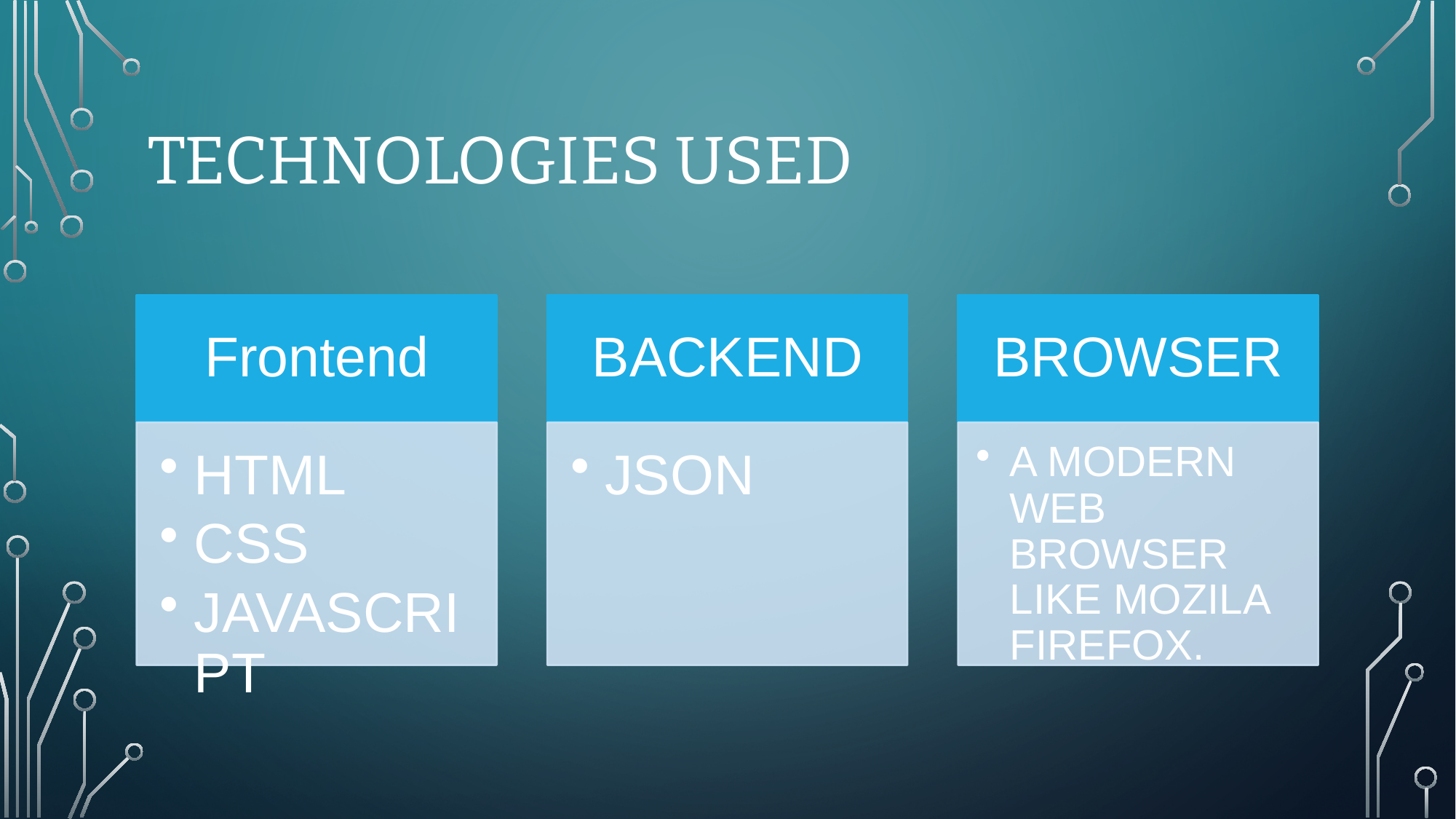

# Technologies used
Frontend
HTML
CSS
JAVASCRIPT
BACKEND
JSON
BROWSER
A MODERN WEB BROWSER LIKE MOZILA FIREFOX.